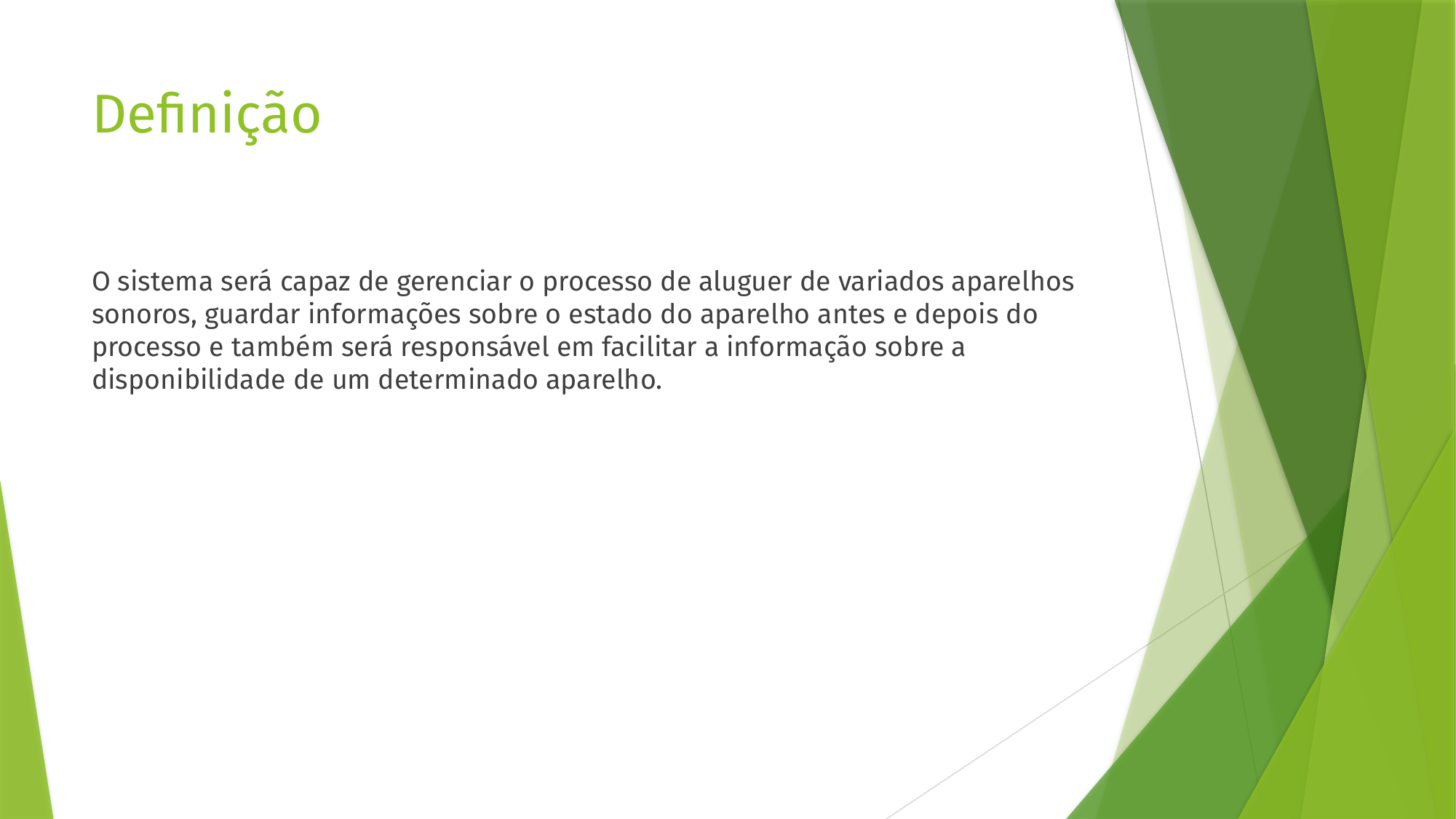

# Definição
O sistema será capaz de gerenciar o processo de aluguer de variados aparelhos sonoros, guardar informações sobre o estado do aparelho antes e depois do processo e também será responsável em facilitar a informação sobre a disponibilidade de um determinado aparelho.